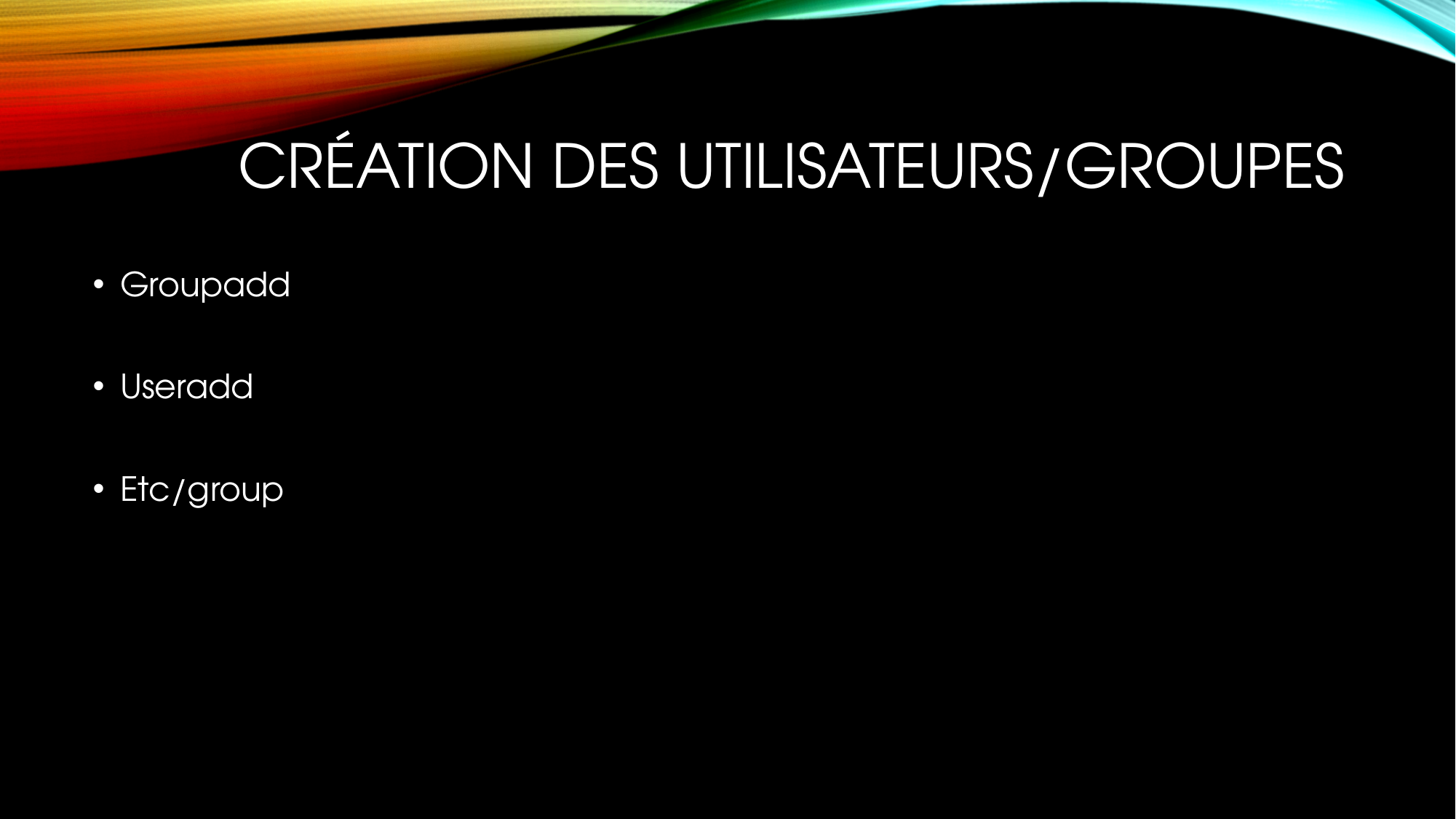

# Création des utilisateurs/groupes
Groupadd

Useradd

Etc/group